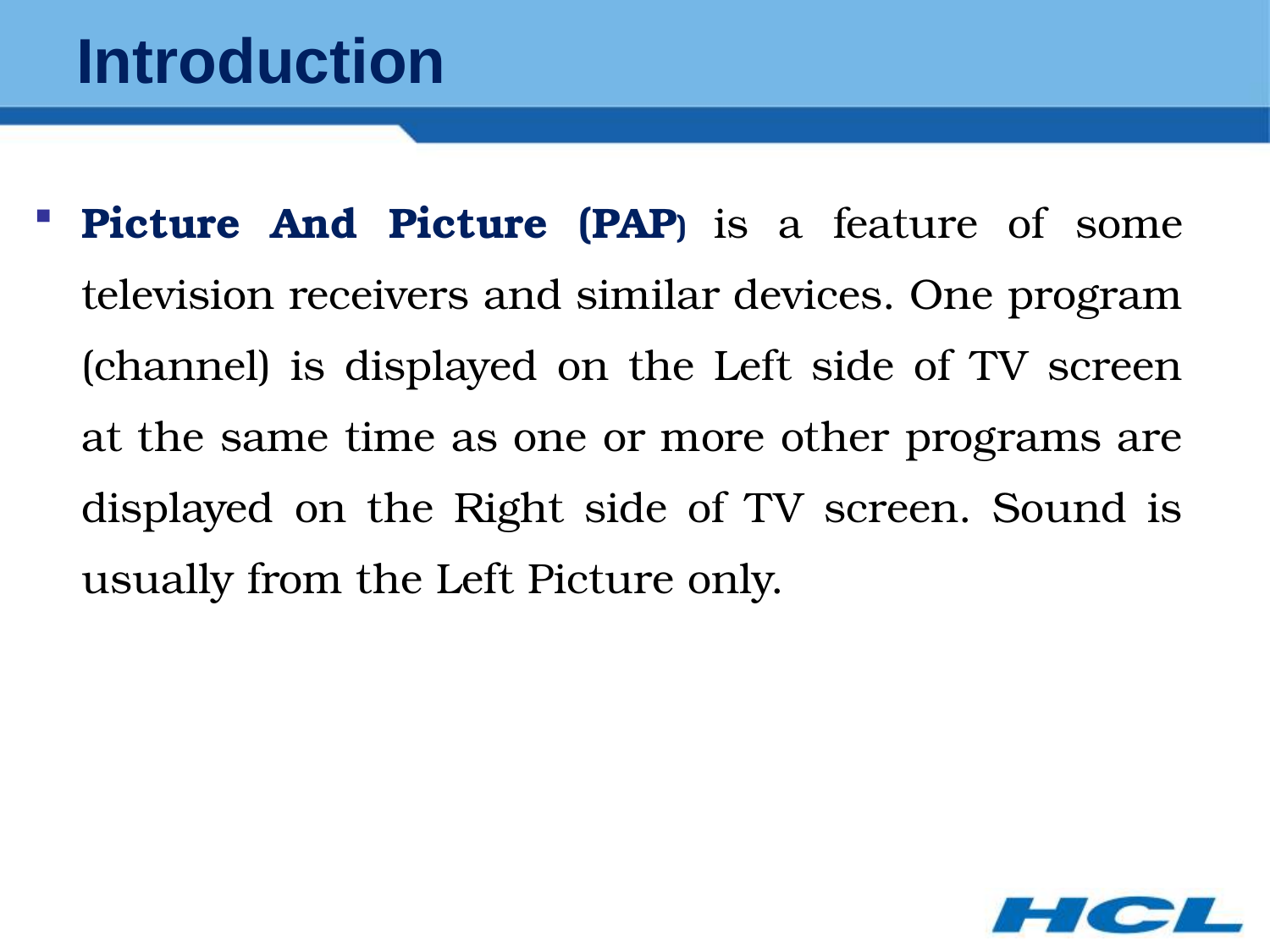

# Introduction
Picture And Picture (PAP) is a feature of some television receivers and similar devices. One program (channel) is displayed on the Left side of TV screen at the same time as one or more other programs are displayed on the Right side of TV screen. Sound is usually from the Left Picture only.